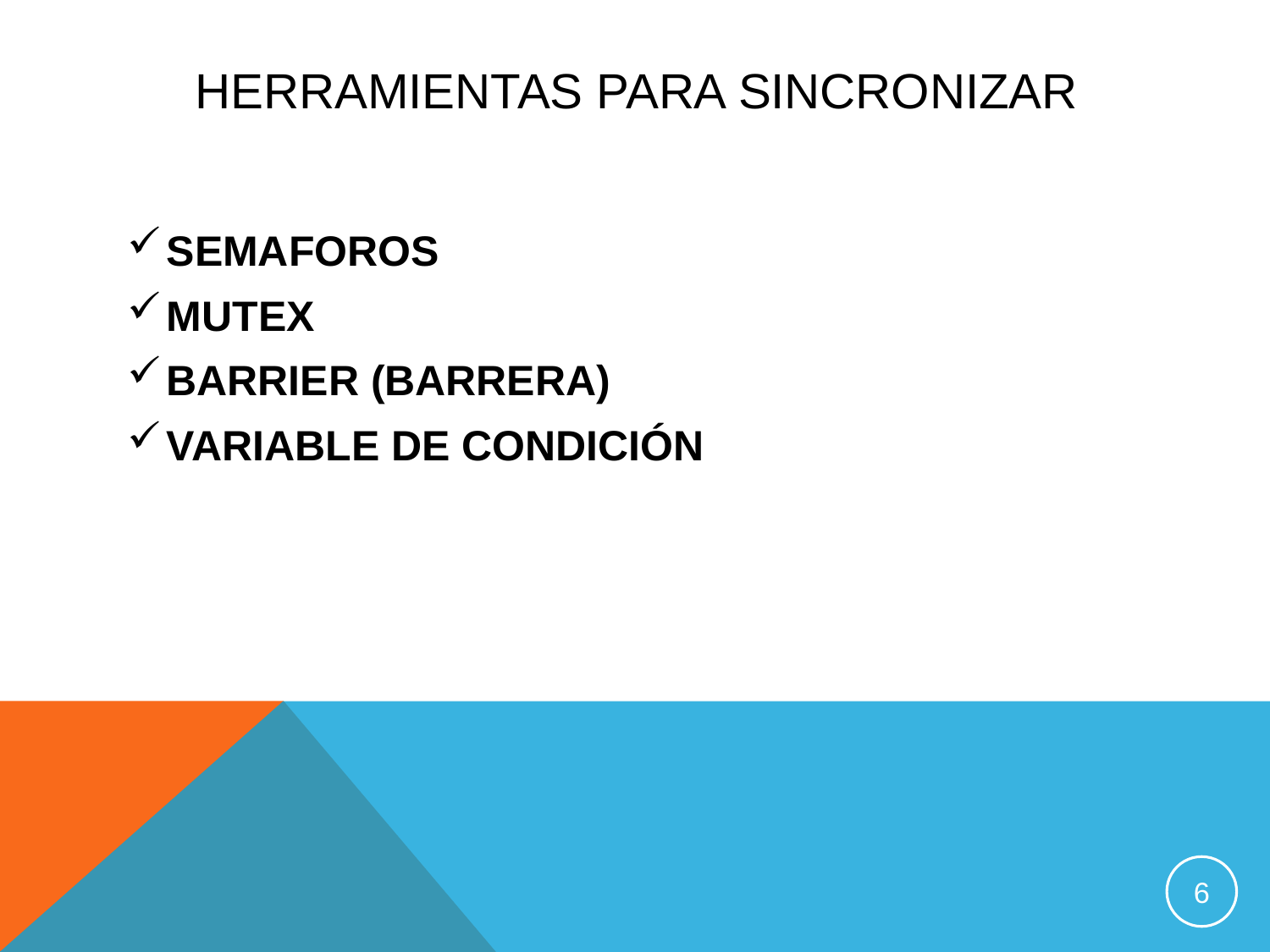

# Herramientas Para Sincronizar

SEMAFOROS
MUTEX
BARRIER (BARRERA)
VARIABLE DE CONDICIÓN
6